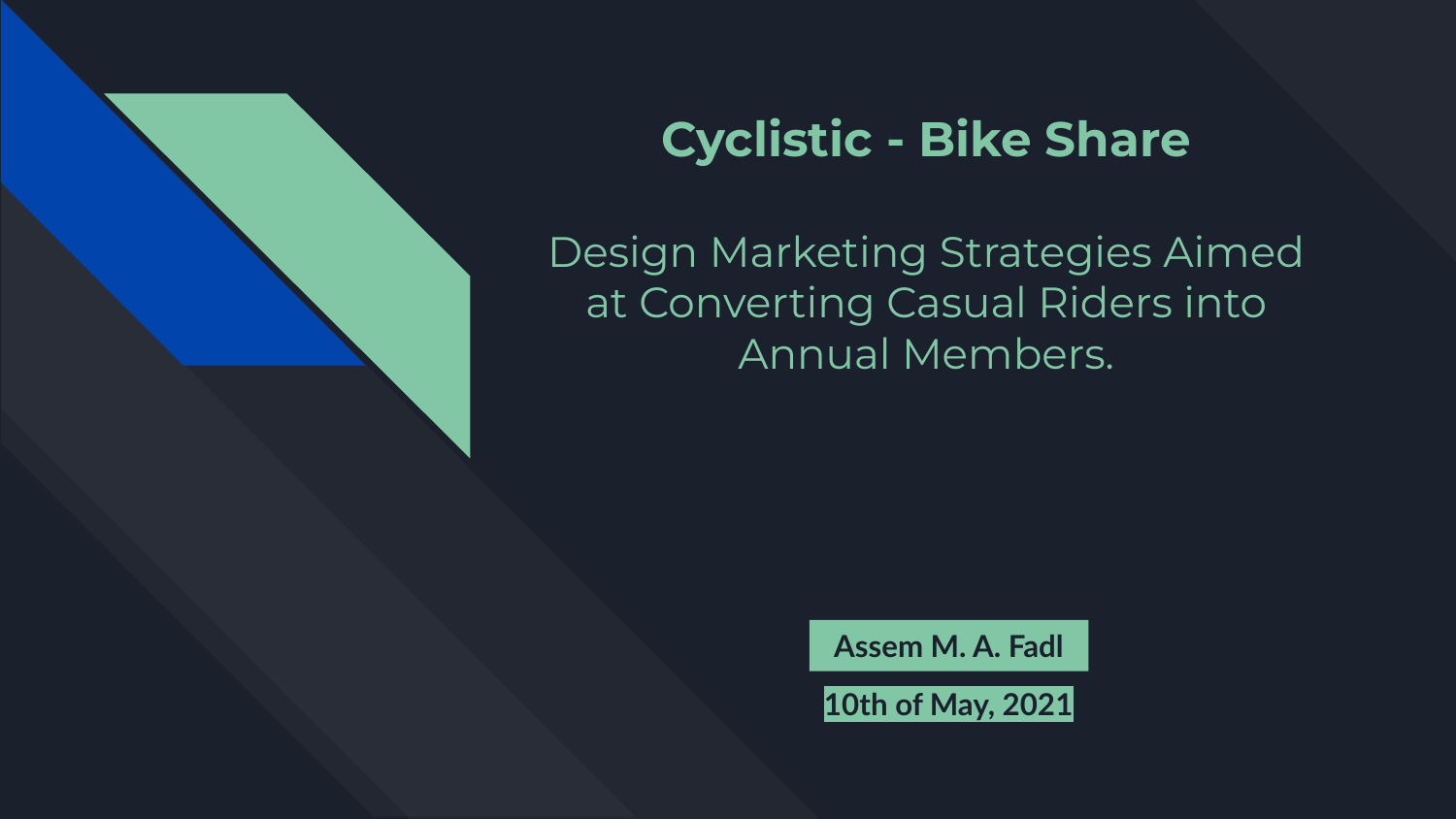

# Cyclistic - Bike Share

Design Marketing Strategies Aimed at Converting Casual Riders into Annual Members.
Assem M. A. Fadl

10th of May, 2021